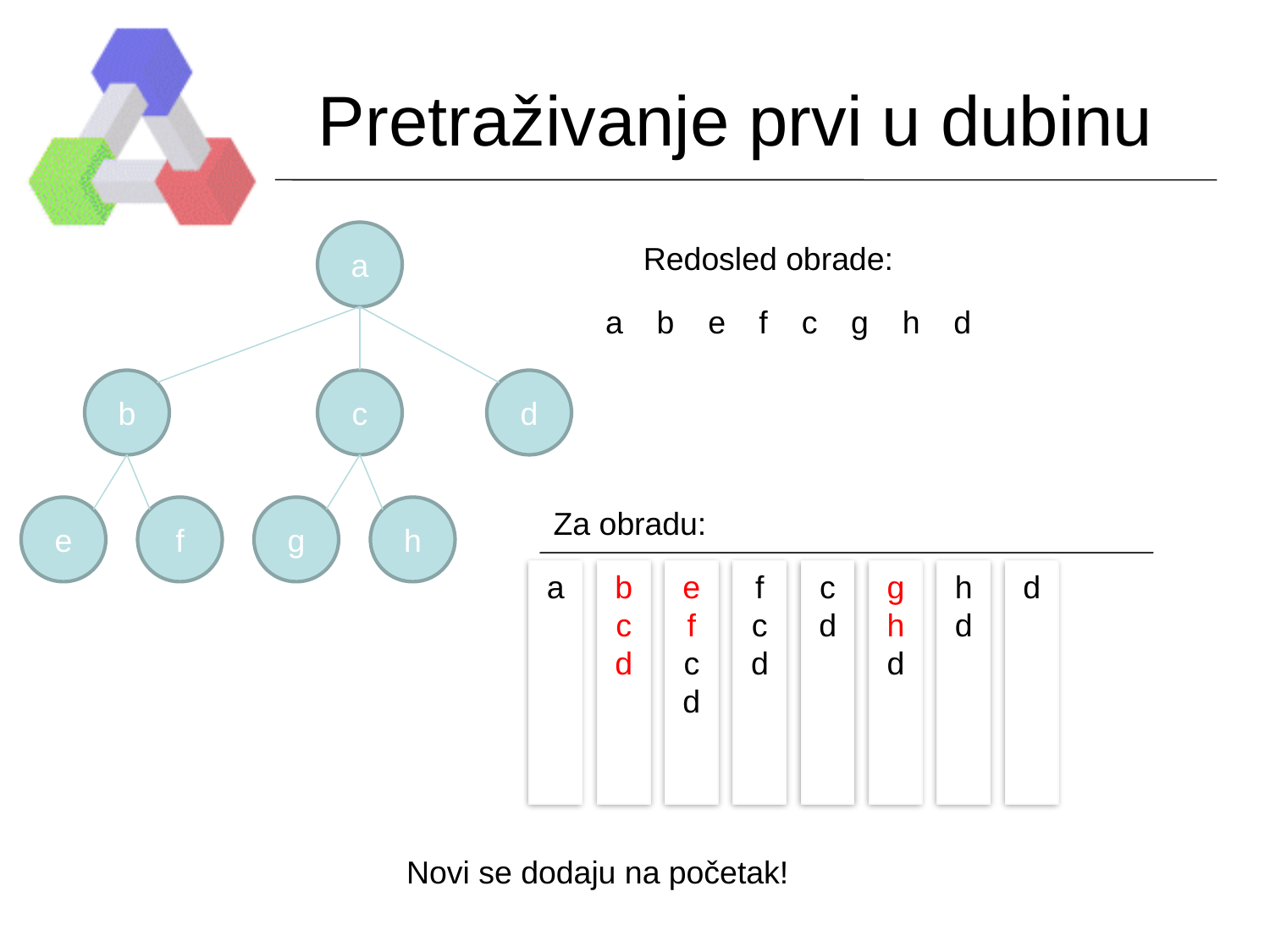

# Pretraživanje prvi u dubinu

a
Redosled obrade:
a
b
e
f
c
g
h
d
b
c
d
e
f
g
h
Za obradu:

a
b
c
d
e
f
c
d
f
c
d
c
d
g
h
d
h
d
d
Novi se dodaju na početak!